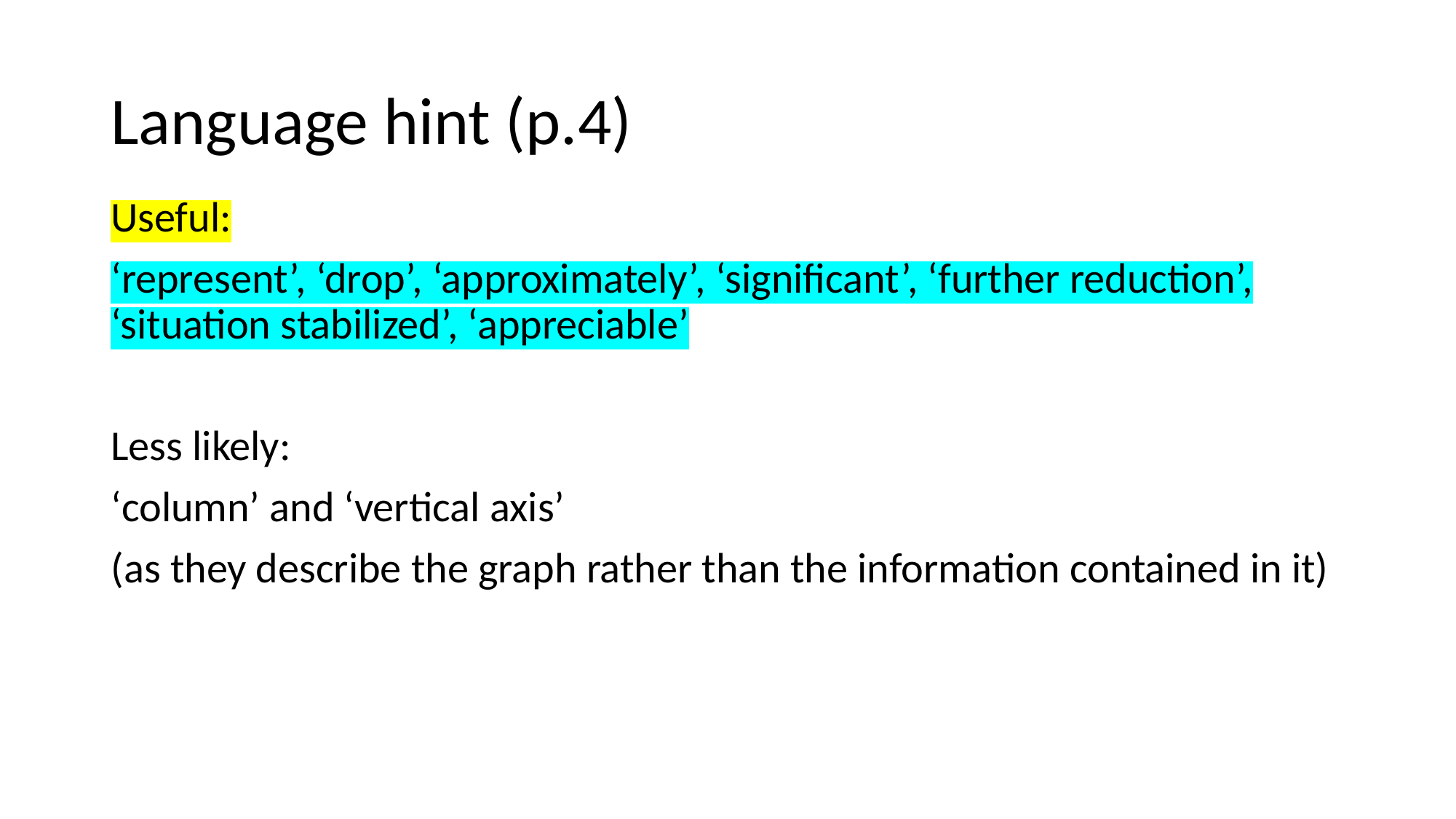

# Language hint (p.4)
Useful:
‘represent’, ‘drop’, ‘approximately’, ‘significant’, ‘further reduction’, ‘situation stabilized’, ‘appreciable’

Less likely:
‘column’ and ‘vertical axis’
(as they describe the graph rather than the information contained in it)